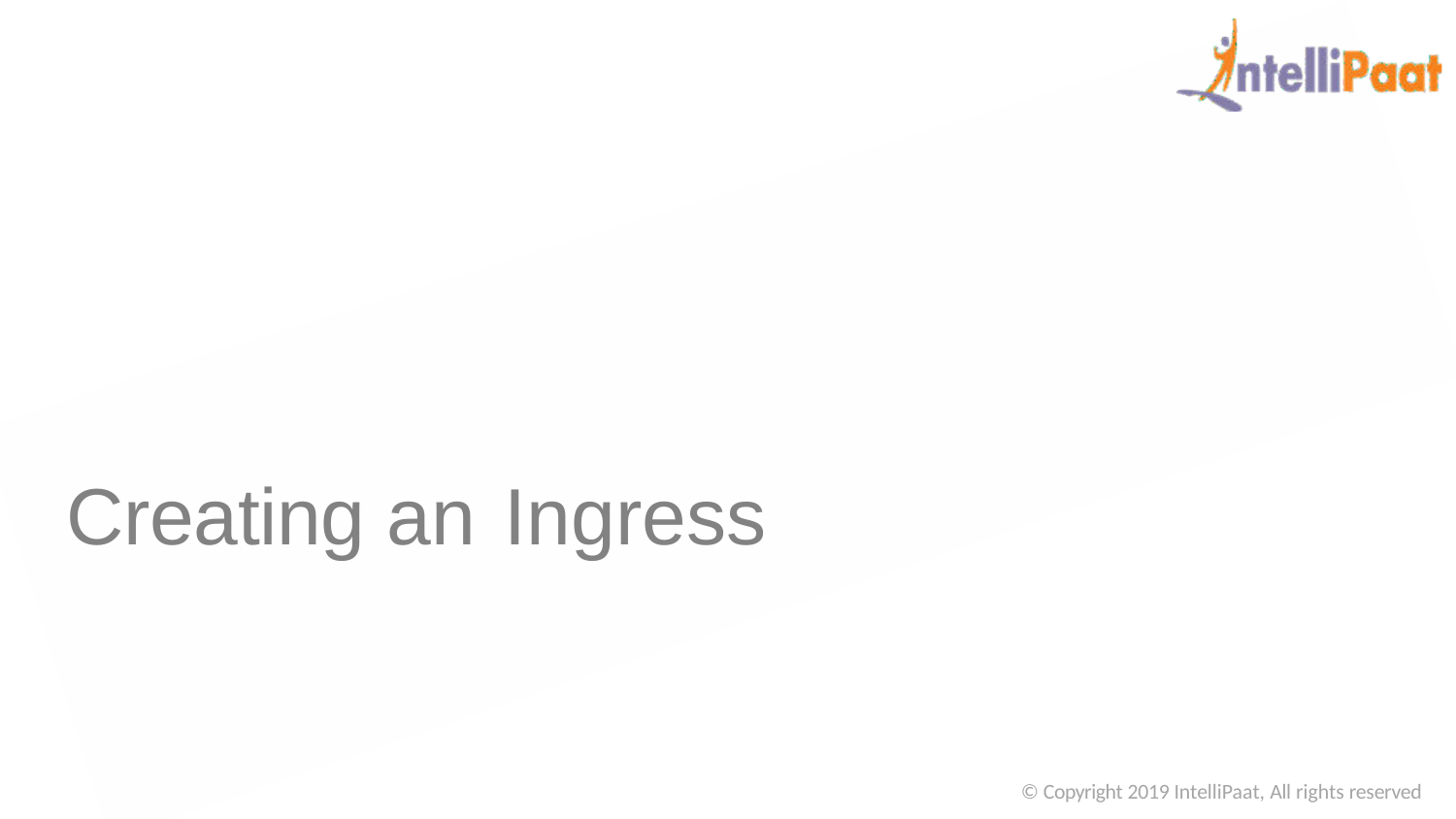

# Creating an Ingress
© Copyright 2019 IntelliPaat, All rights reserved